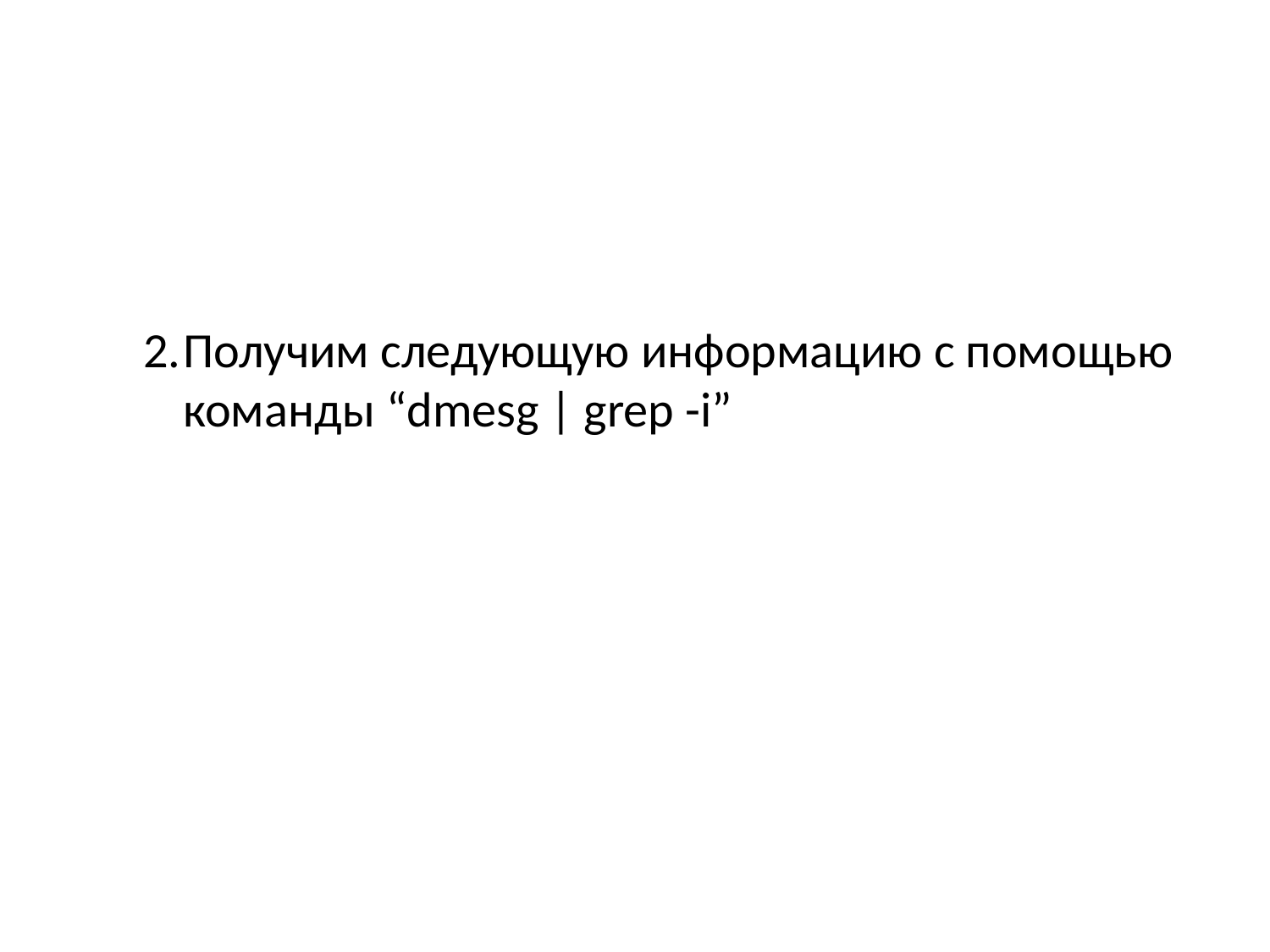

Получим следующую информацию с помощью команды “dmesg | grep -i”